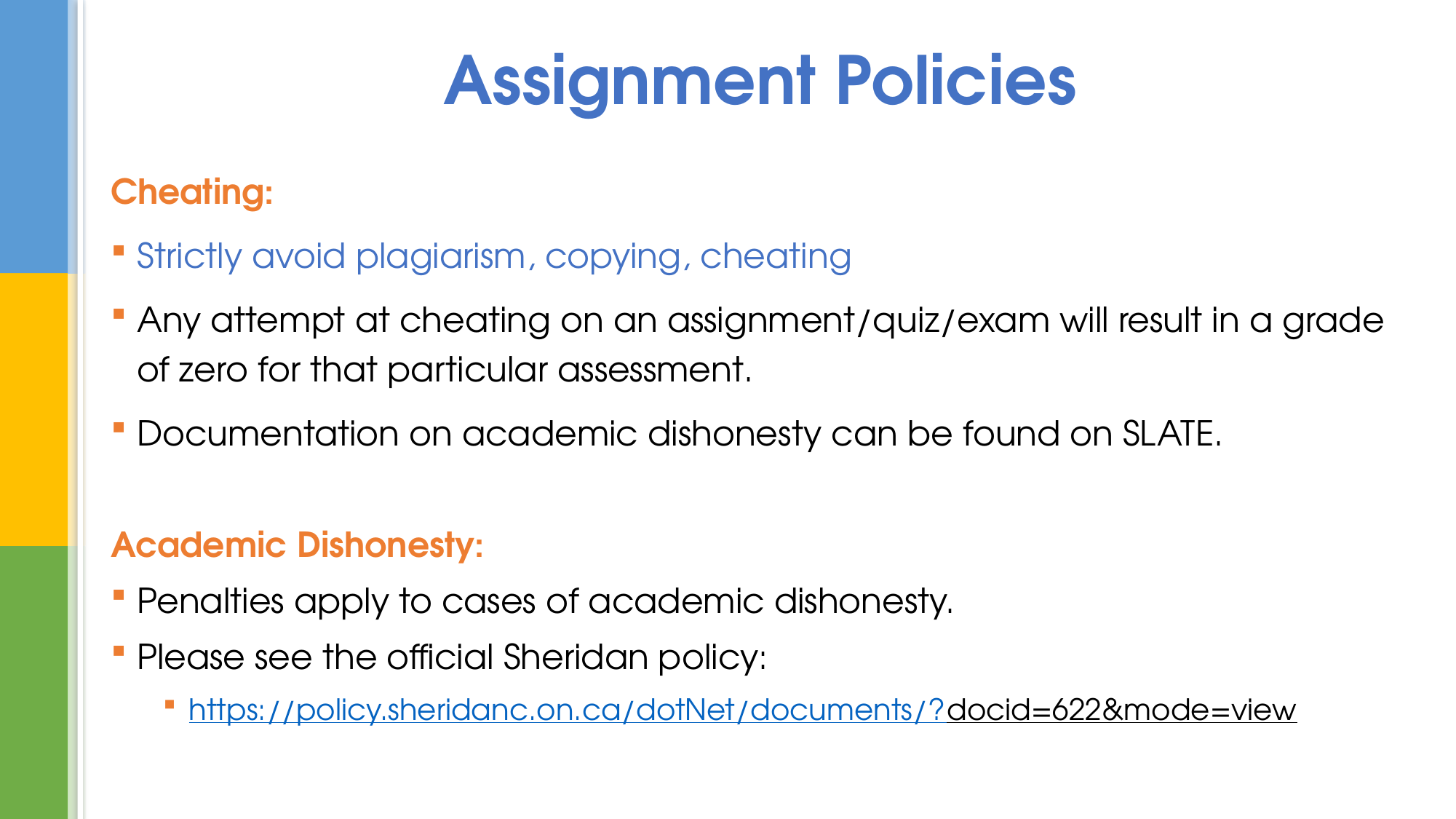

# Assignment Policies
Cheating:
Strictly avoid plagiarism, copying, cheating
Any attempt at cheating on an assignment/quiz/exam will result in a grade of zero for that particular assessment.
Documentation on academic dishonesty can be found on SLATE.

Academic Dishonesty:
Penalties apply to cases of academic dishonesty.
Please see the official Sheridan policy:
https://policy.sheridanc.on.ca/dotNet/documents/?docid=622&mode=view